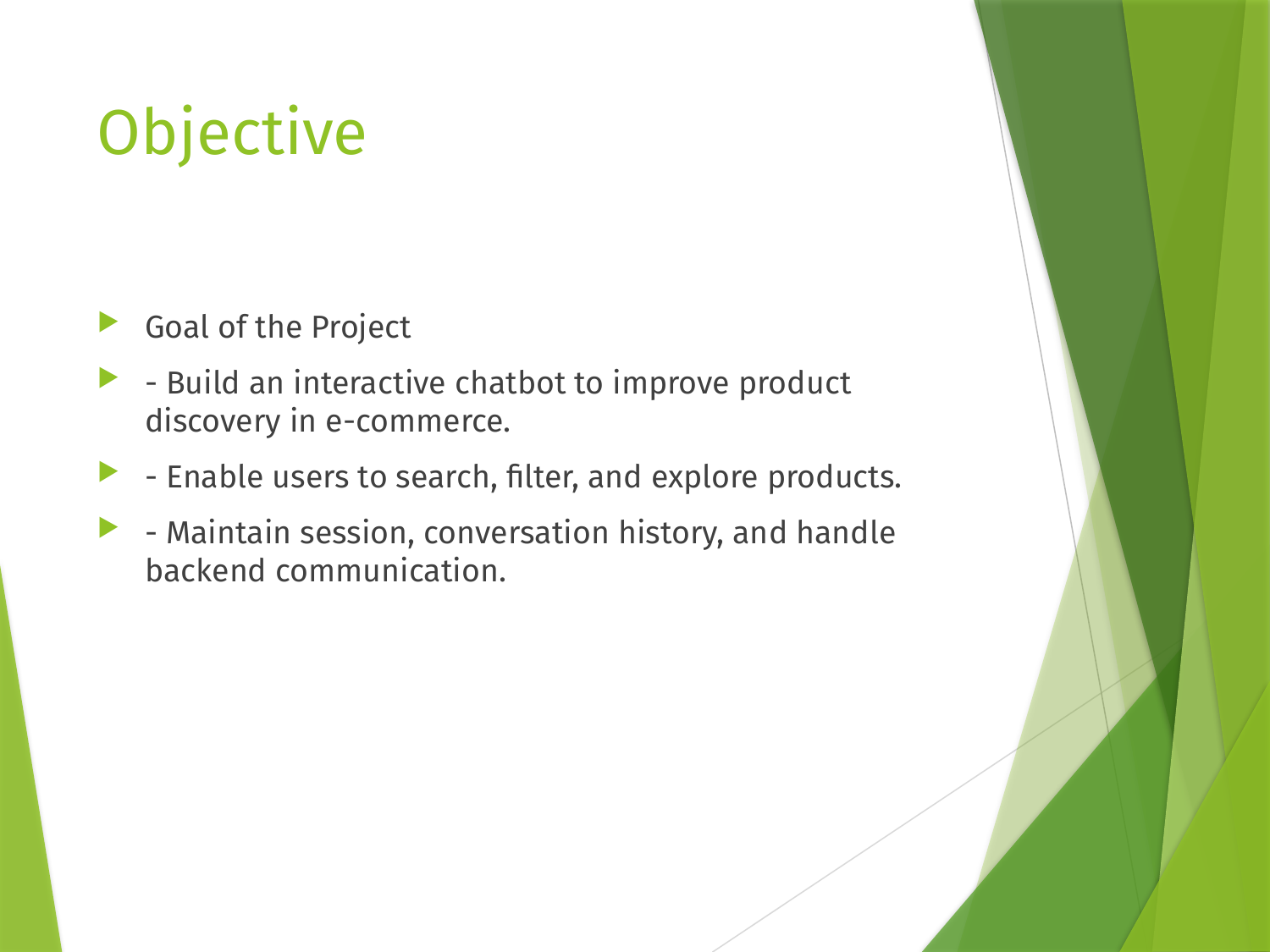

# Objective
Goal of the Project
- Build an interactive chatbot to improve product discovery in e-commerce.
- Enable users to search, filter, and explore products.
- Maintain session, conversation history, and handle backend communication.